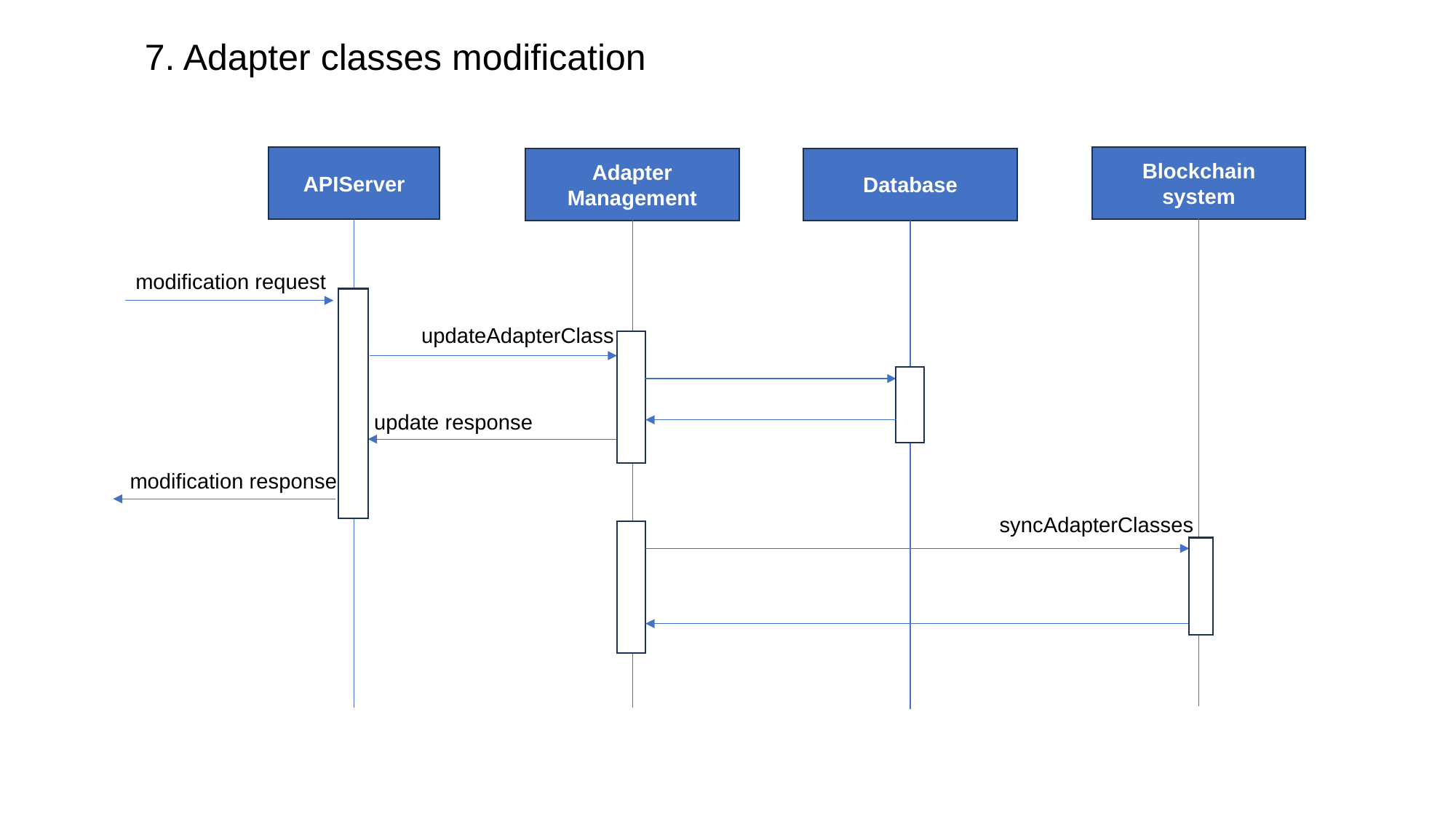

7. Adapter classes modification
APIServer
Blockchain system
Adapter Management
Database
modification request

updateAdapterClass

update response
modification response
syncAdapterClasses